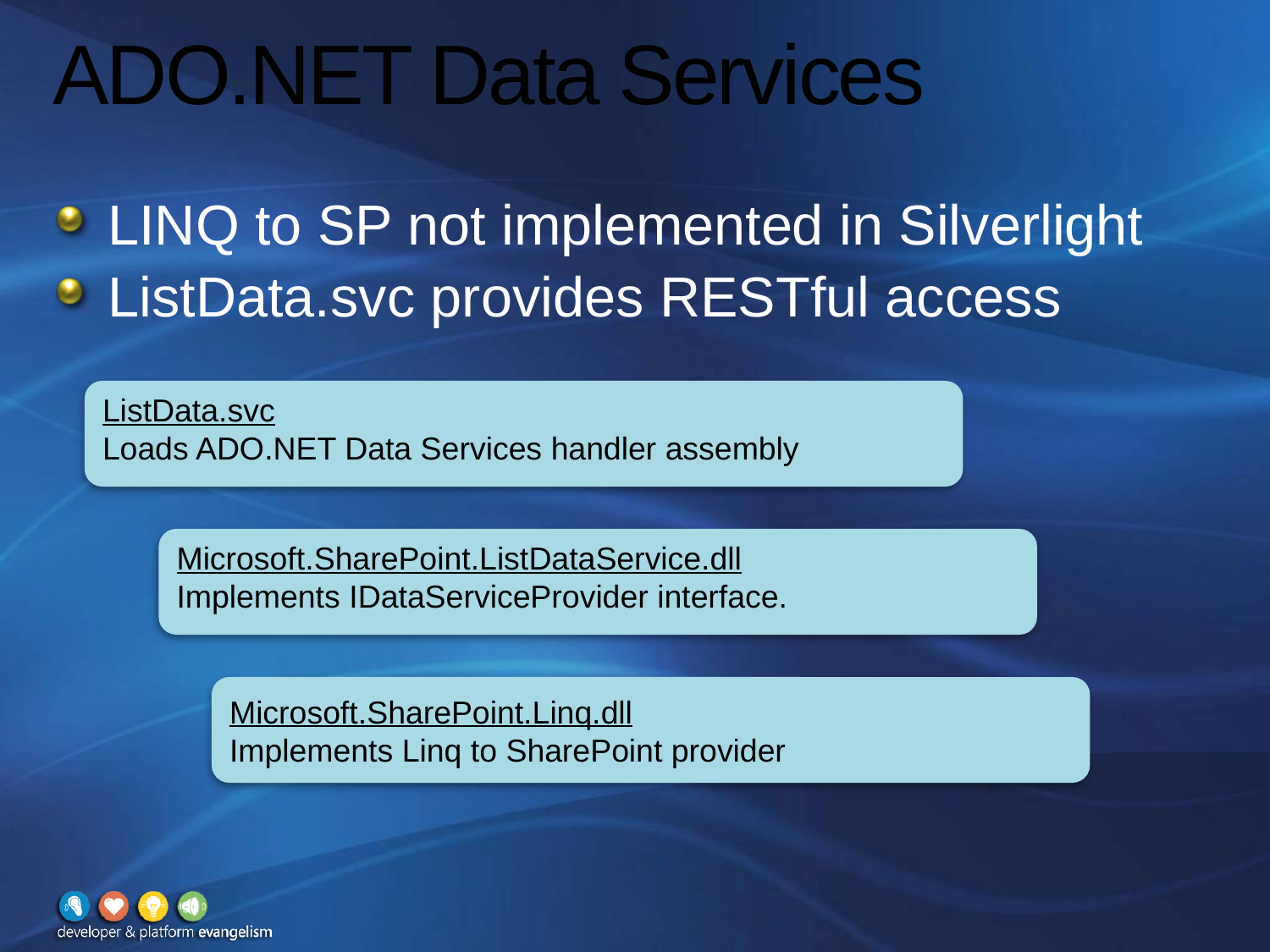

# ADO.NET Data Services
LINQ to SP not implemented in Silverlight
ListData.svc provides RESTful access

ListData.svc
Loads ADO.NET Data Services handler assembly

Microsoft.SharePoint.ListDataService.dll
Implements IDataServiceProvider interface.

Microsoft.SharePoint.Linq.dll
Implements Linq to SharePoint provider